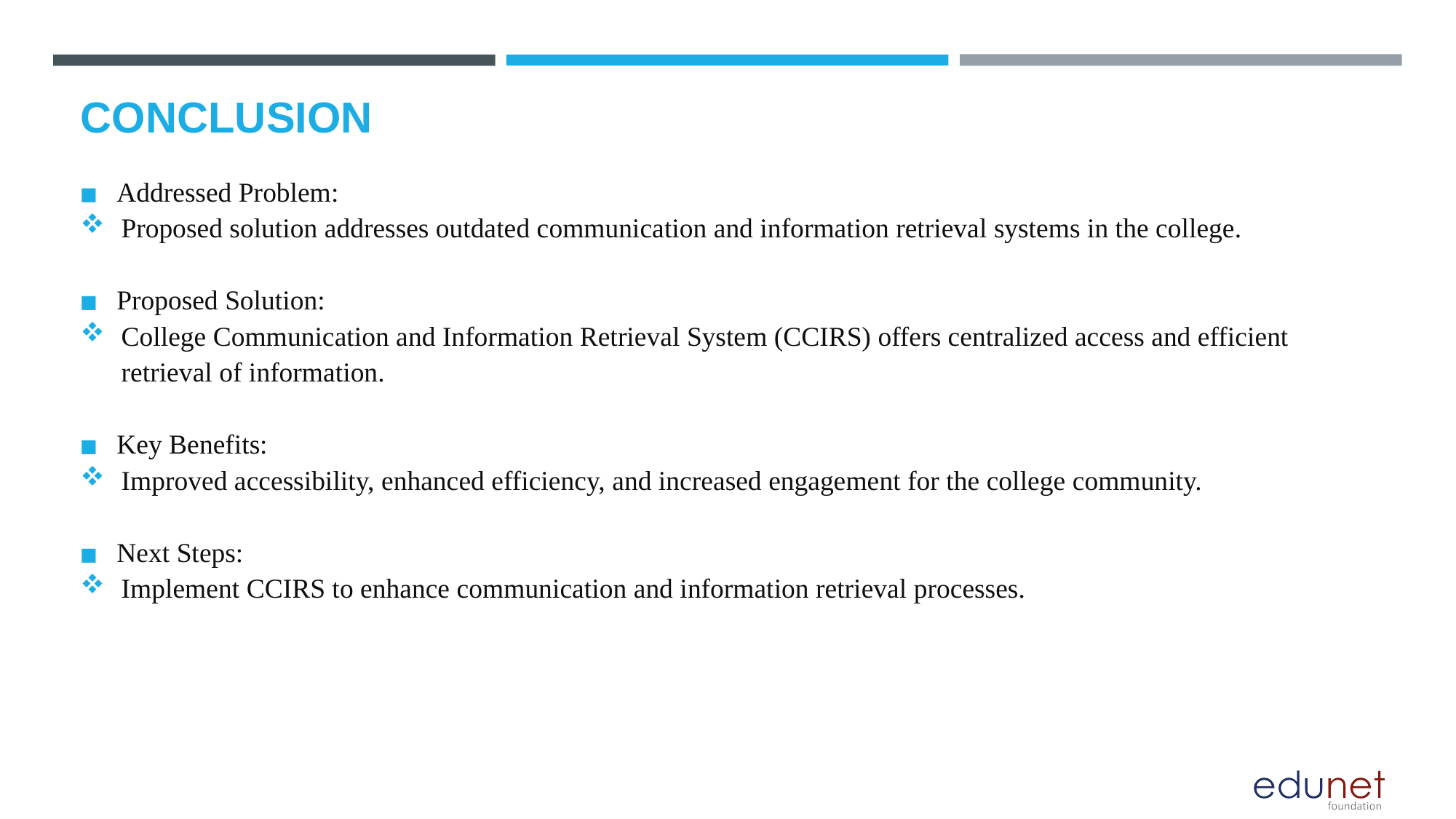

# CONCLUSION
Addressed Problem:
Proposed solution addresses outdated communication and information retrieval systems in the college.

Proposed Solution:
College Communication and Information Retrieval System (CCIRS) offers centralized access and efficient retrieval of information.

Key Benefits:
Improved accessibility, enhanced efficiency, and increased engagement for the college community.

Next Steps:
Implement CCIRS to enhance communication and information retrieval processes.